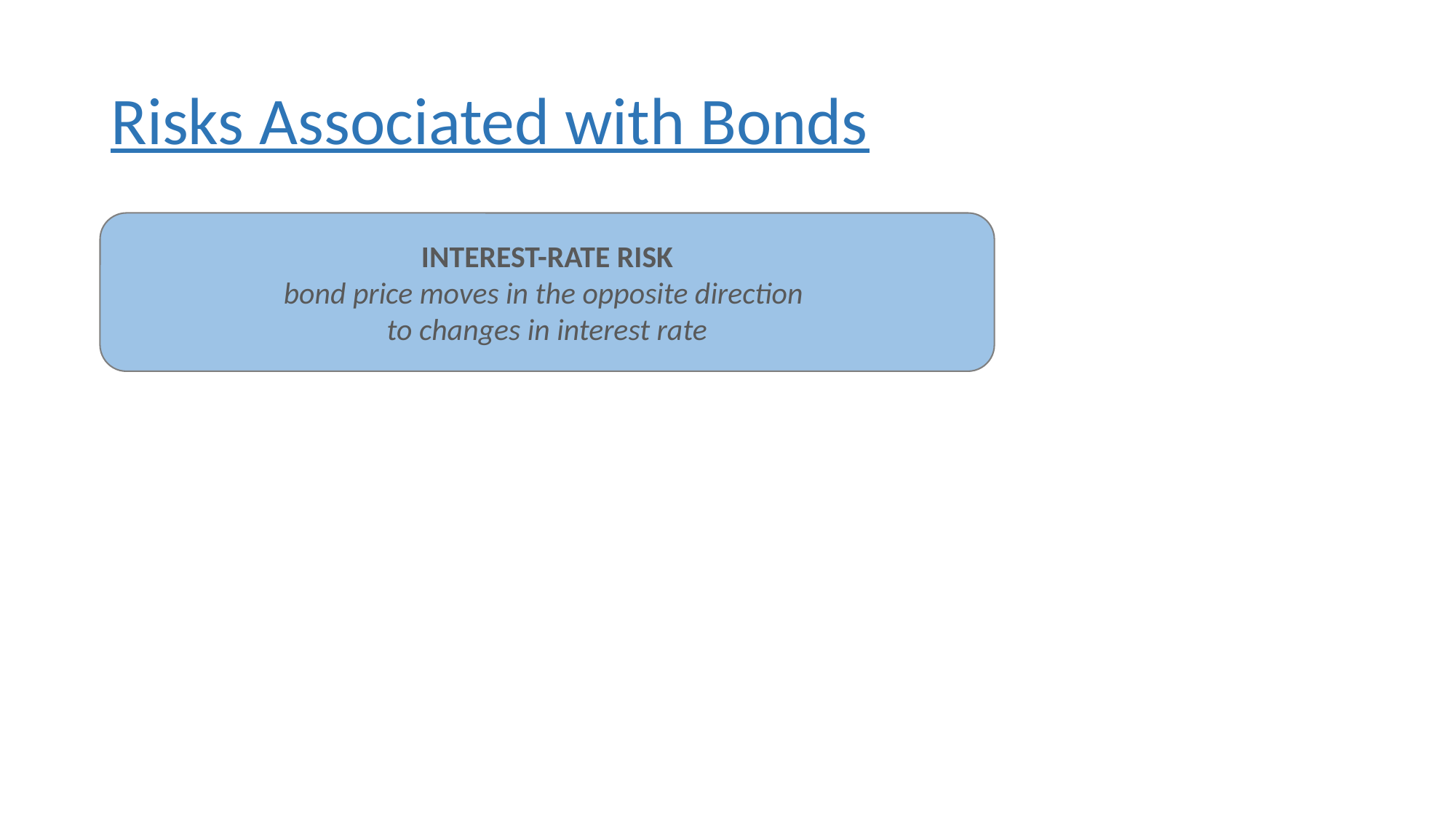

# Risks Associated with Bonds
INTEREST-RATE RISK
bond price moves in the opposite direction
to changes in interest rate